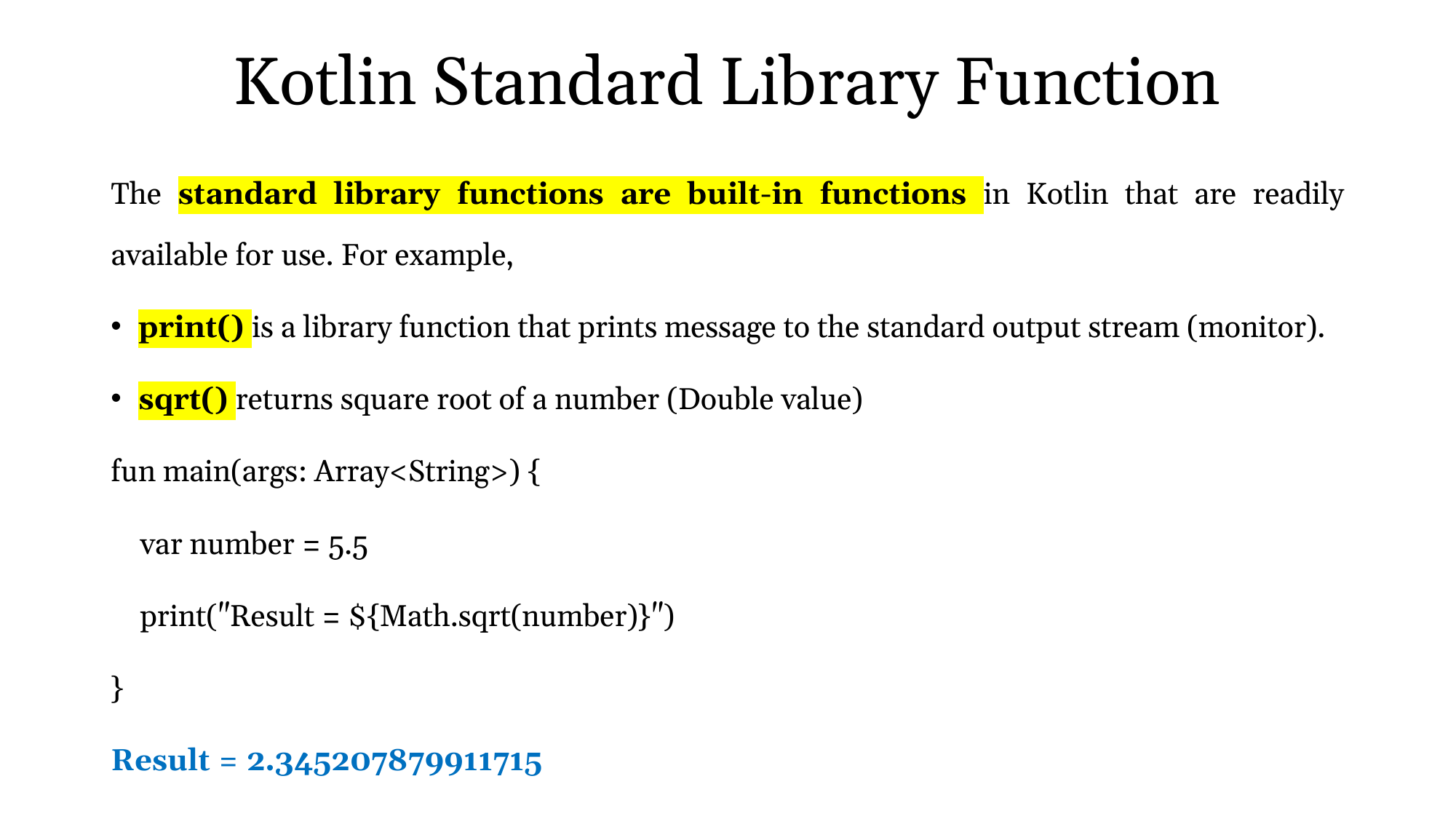

# Kotlin Standard Library Function
The standard library functions are built-in functions in Kotlin that are readily available for use. For example,
print() is a library function that prints message to the standard output stream (monitor).
sqrt() returns square root of a number (Double value)
fun main(args: Array<String>) {
    var number = 5.5
    print("Result = ${Math.sqrt(number)}")
}
Result = 2.345207879911715